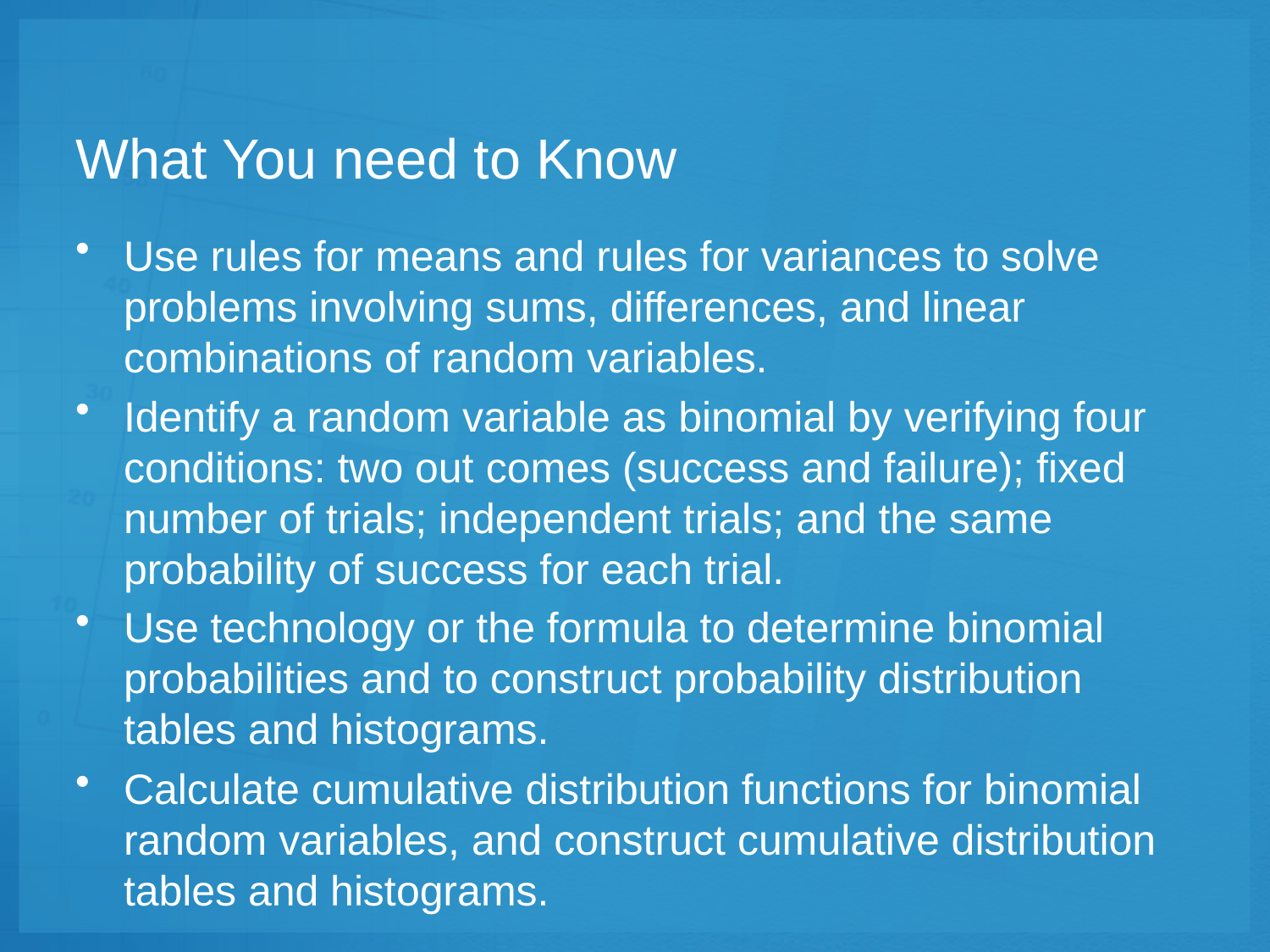

# What You need to Know
Use rules for means and rules for variances to solve problems involving sums, differences, and linear combinations of random variables.
Identify a random variable as binomial by verifying four conditions: two out­ comes (success and failure); fixed number of trials; independent trials; and the same probability of success for each trial.
Use technology or the formula to determine binomial probabilities and to construct probability distribution tables and histograms.
Calculate cumulative distribution functions for binomial random variables, and construct cumulative distribution tables and histograms.